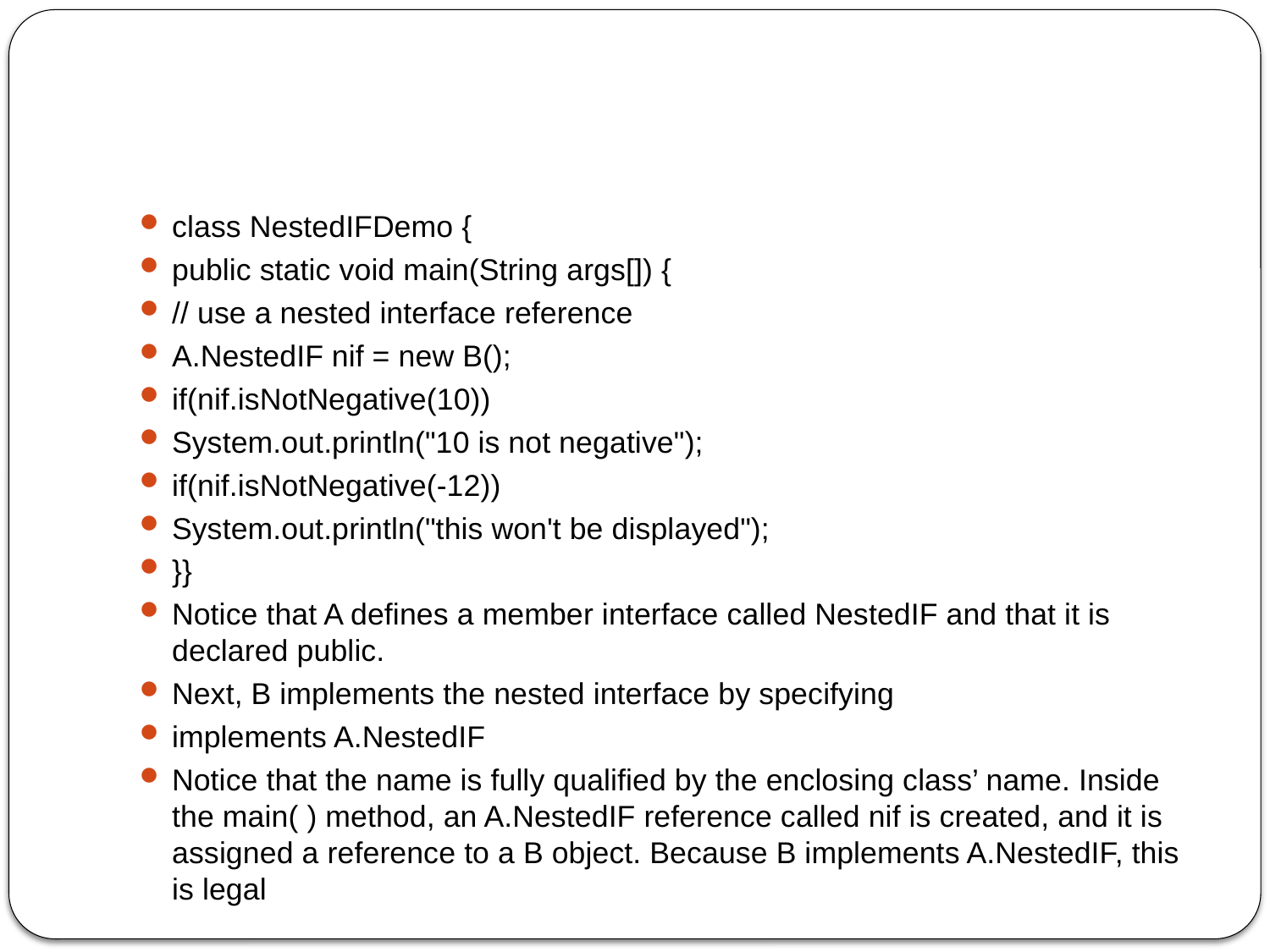

#
class NestedIFDemo {
public static void main(String args[]) {
// use a nested interface reference
A.NestedIF nif = new B();
if(nif.isNotNegative(10))
System.out.println("10 is not negative");
if(nif.isNotNegative(-12))
System.out.println("this won't be displayed");
}}
Notice that A defines a member interface called NestedIF and that it is declared public.
Next, B implements the nested interface by specifying
implements A.NestedIF
Notice that the name is fully qualified by the enclosing class’ name. Inside the main( ) method, an A.NestedIF reference called nif is created, and it is assigned a reference to a B object. Because B implements A.NestedIF, this is legal